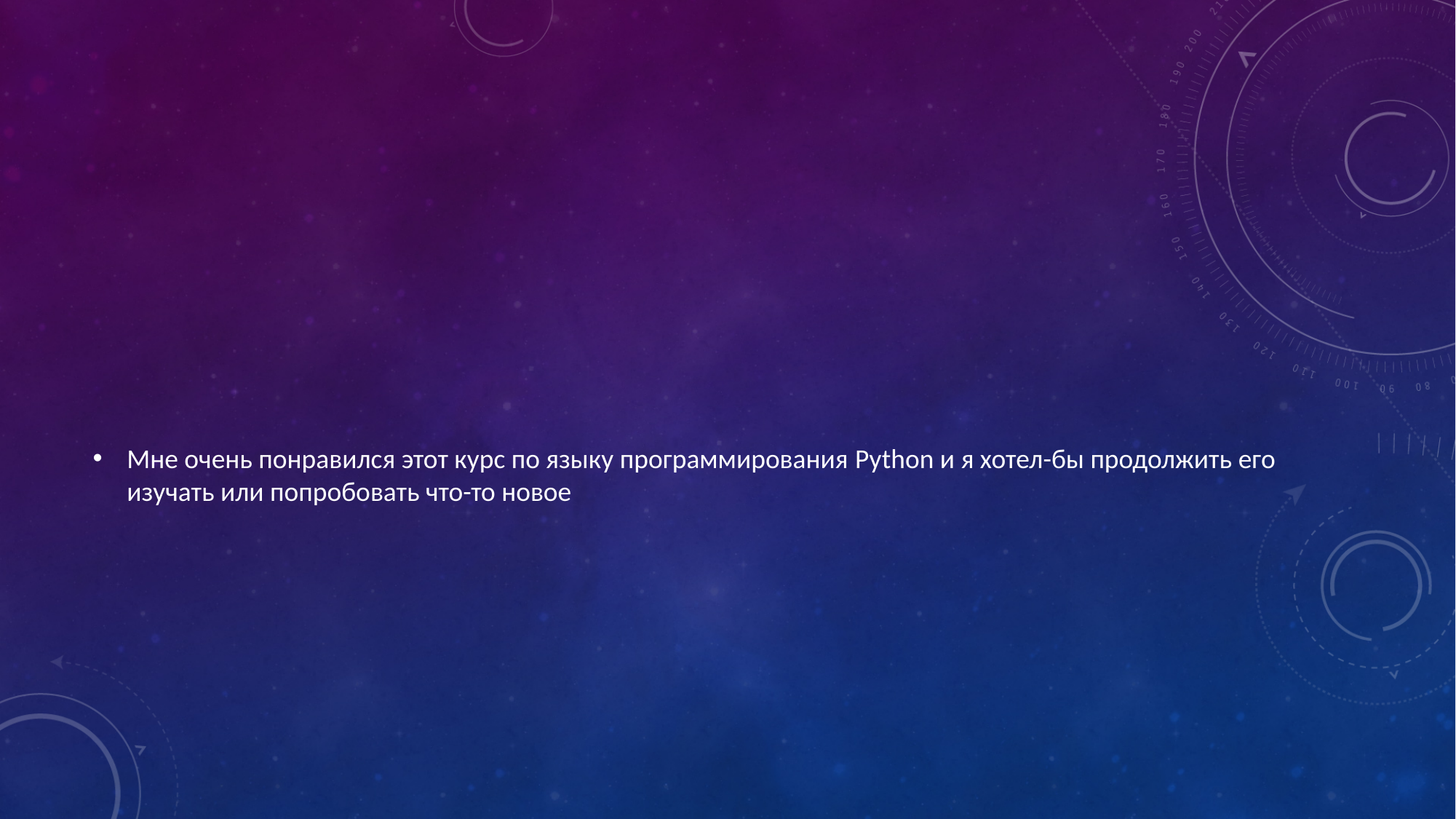

#
Мне очень понравился этот курс по языку программирования Python и я хотел-бы продолжить его изучать или попробовать что-то новое